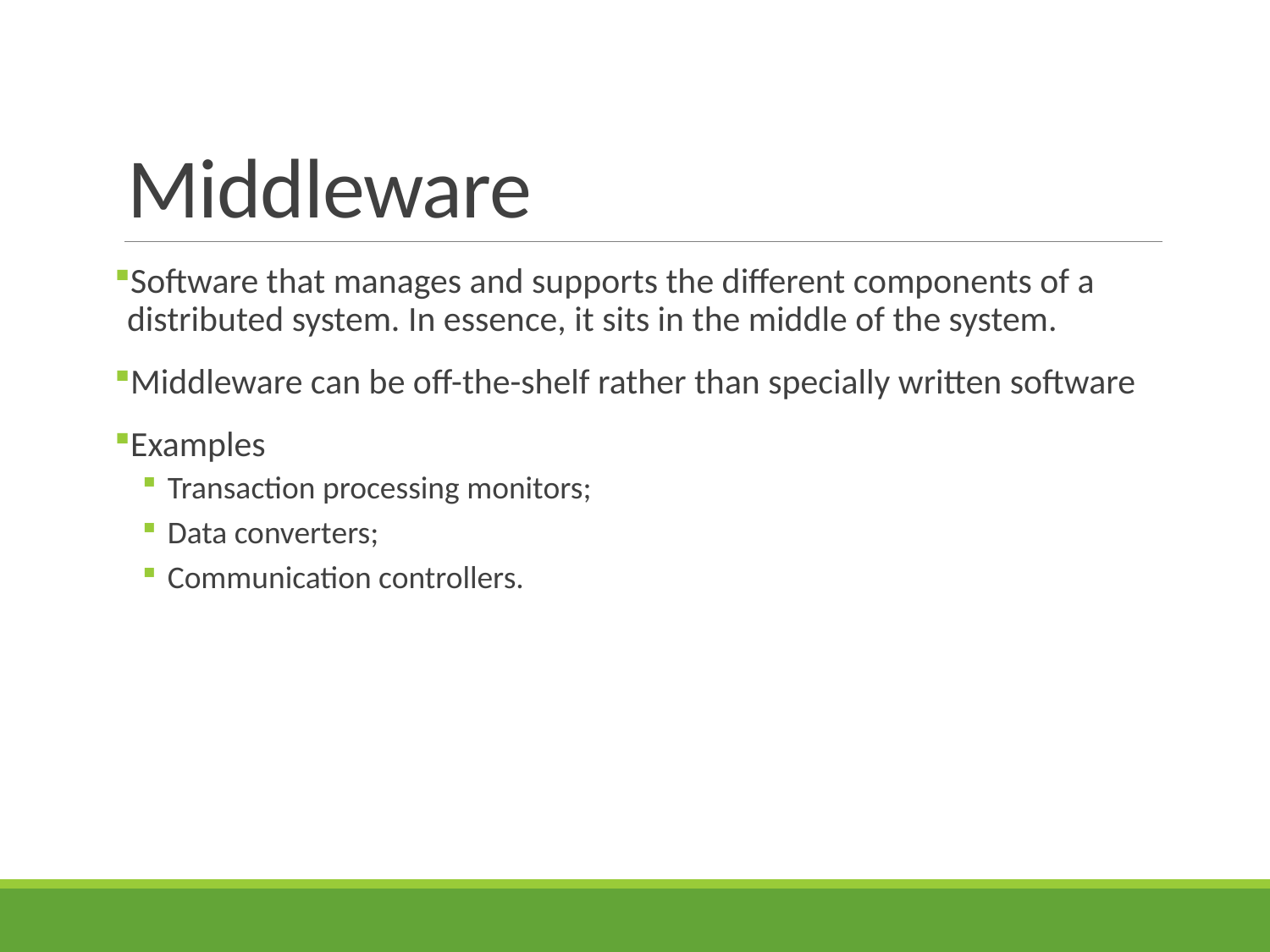

# Middleware
Software that manages and supports the different components of a distributed system. In essence, it sits in the middle of the system.
Middleware can be off-the-shelf rather than specially written software
Examples
Transaction processing monitors;
Data converters;
Communication controllers.